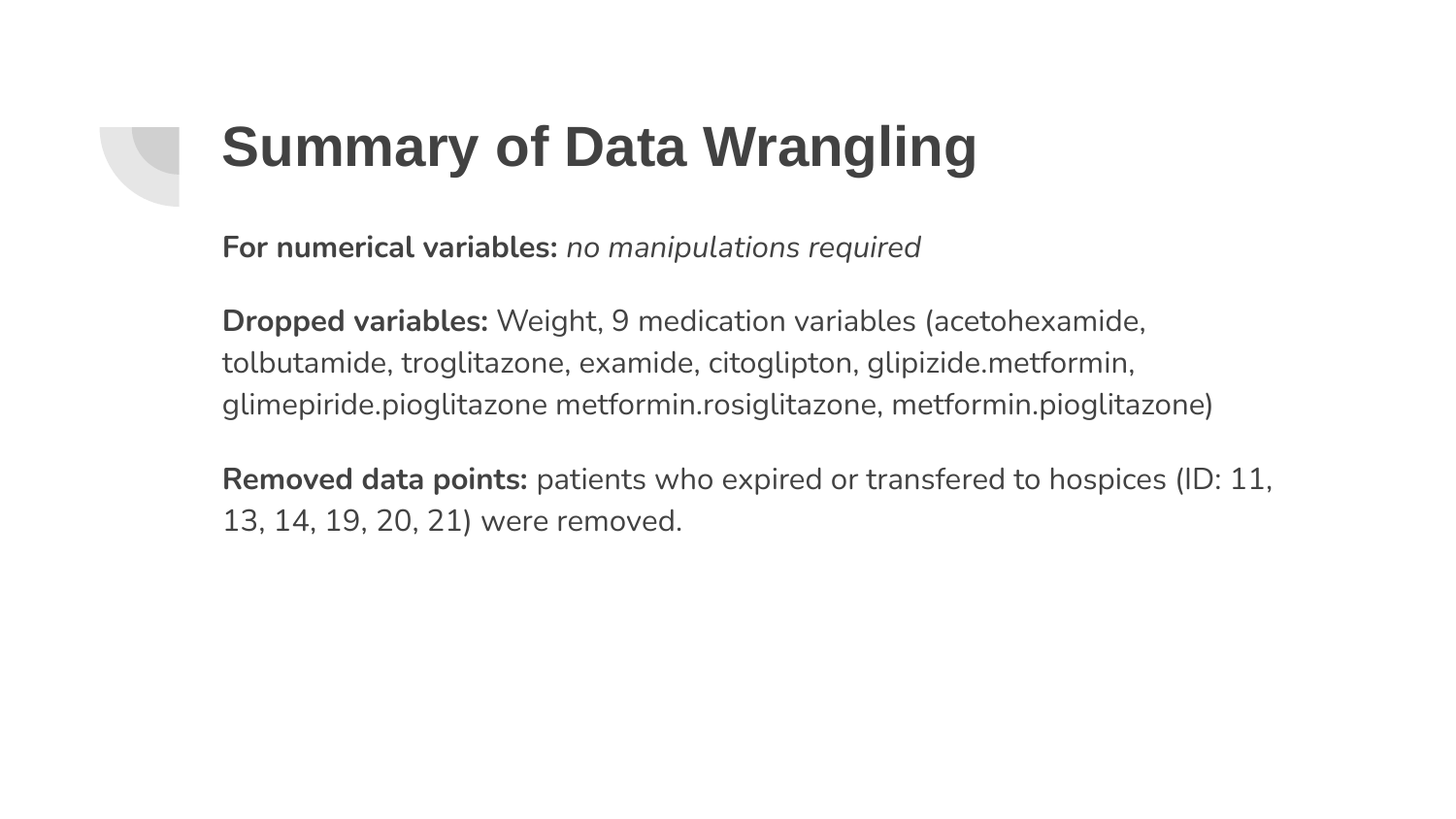

# Summary of Data Wrangling
For numerical variables: no manipulations required
Dropped variables: Weight, 9 medication variables (acetohexamide, tolbutamide, troglitazone, examide, citoglipton, glipizide.metformin, glimepiride.pioglitazone metformin.rosiglitazone, metformin.pioglitazone)
Removed data points: patients who expired or transfered to hospices (ID: 11, 13, 14, 19, 20, 21) were removed.